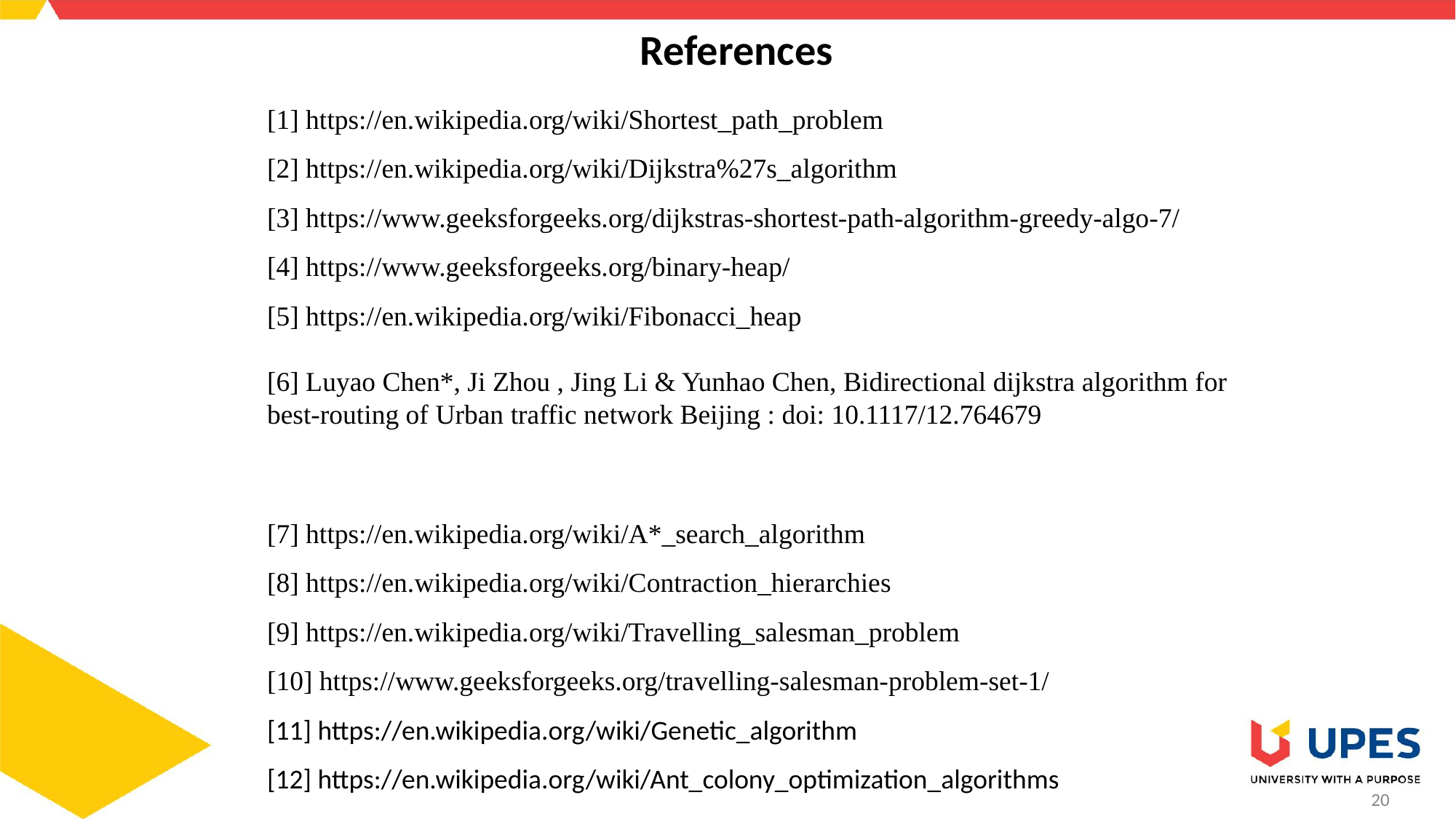

References
[1] https://en.wikipedia.org/wiki/Shortest_path_problem
[2] https://en.wikipedia.org/wiki/Dijkstra%27s_algorithm
[3] https://www.geeksforgeeks.org/dijkstras-shortest-path-algorithm-greedy-algo-7/
[4] https://www.geeksforgeeks.org/binary-heap/
[5] https://en.wikipedia.org/wiki/Fibonacci_heap

[6] Luyao Chen*, Ji Zhou , Jing Li & Yunhao Chen, Bidirectional dijkstra algorithm for best-routing of Urban traffic network Beijing : doi: 10.1117/12.764679

[7] https://en.wikipedia.org/wiki/A*_search_algorithm
[8] https://en.wikipedia.org/wiki/Contraction_hierarchies
[9] https://en.wikipedia.org/wiki/Travelling_salesman_problem
[10] https://www.geeksforgeeks.org/travelling-salesman-problem-set-1/
[11] https://en.wikipedia.org/wiki/Genetic_algorithm
[12] https://en.wikipedia.org/wiki/Ant_colony_optimization_algorithms